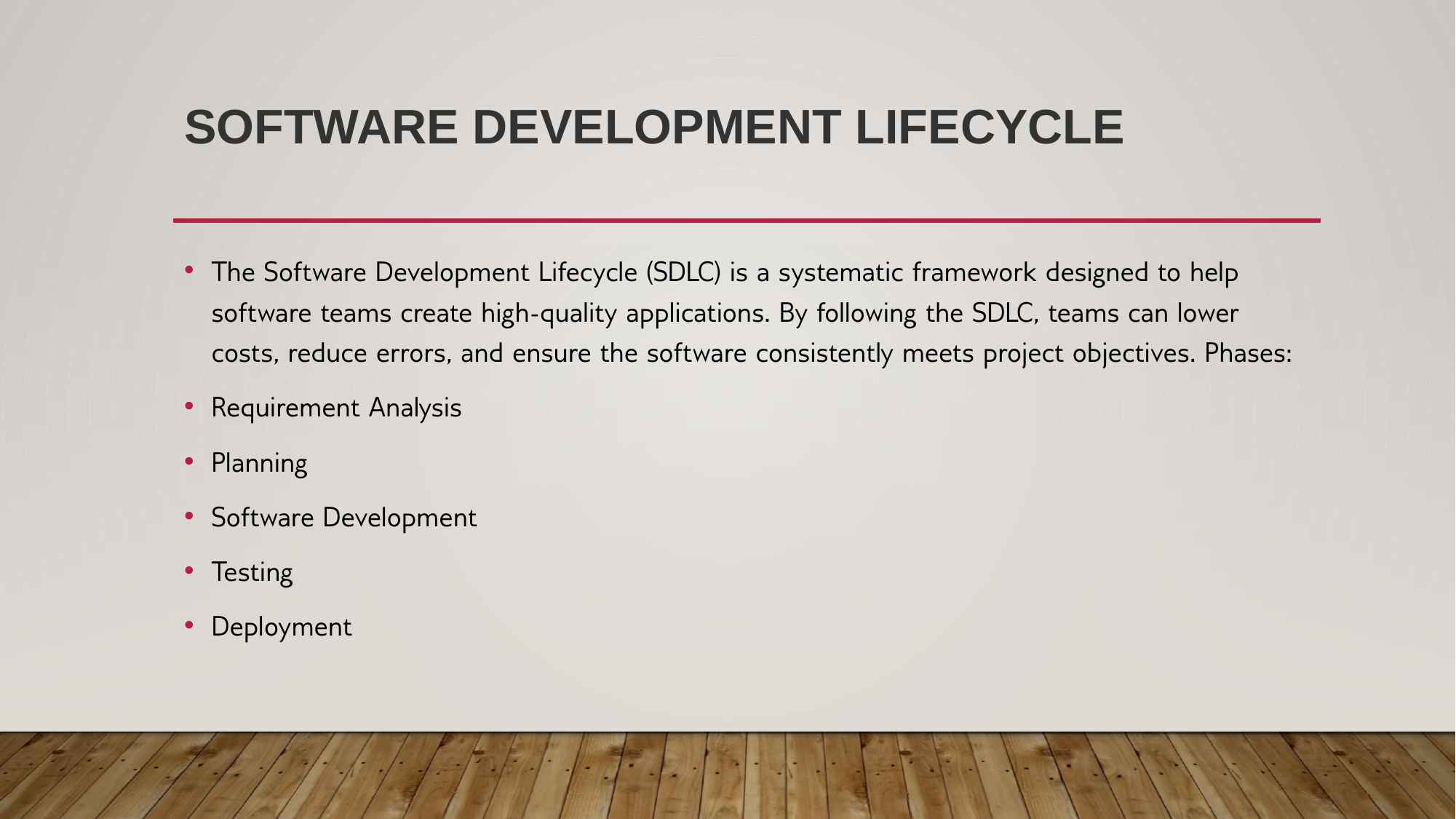

# Software development lifecycle
The Software Development Lifecycle (SDLC) is a systematic framework designed to help software teams create high-quality applications. By following the SDLC, teams can lower costs, reduce errors, and ensure the software consistently meets project objectives. Phases:
Requirement Analysis
Planning
Software Development
Testing
Deployment